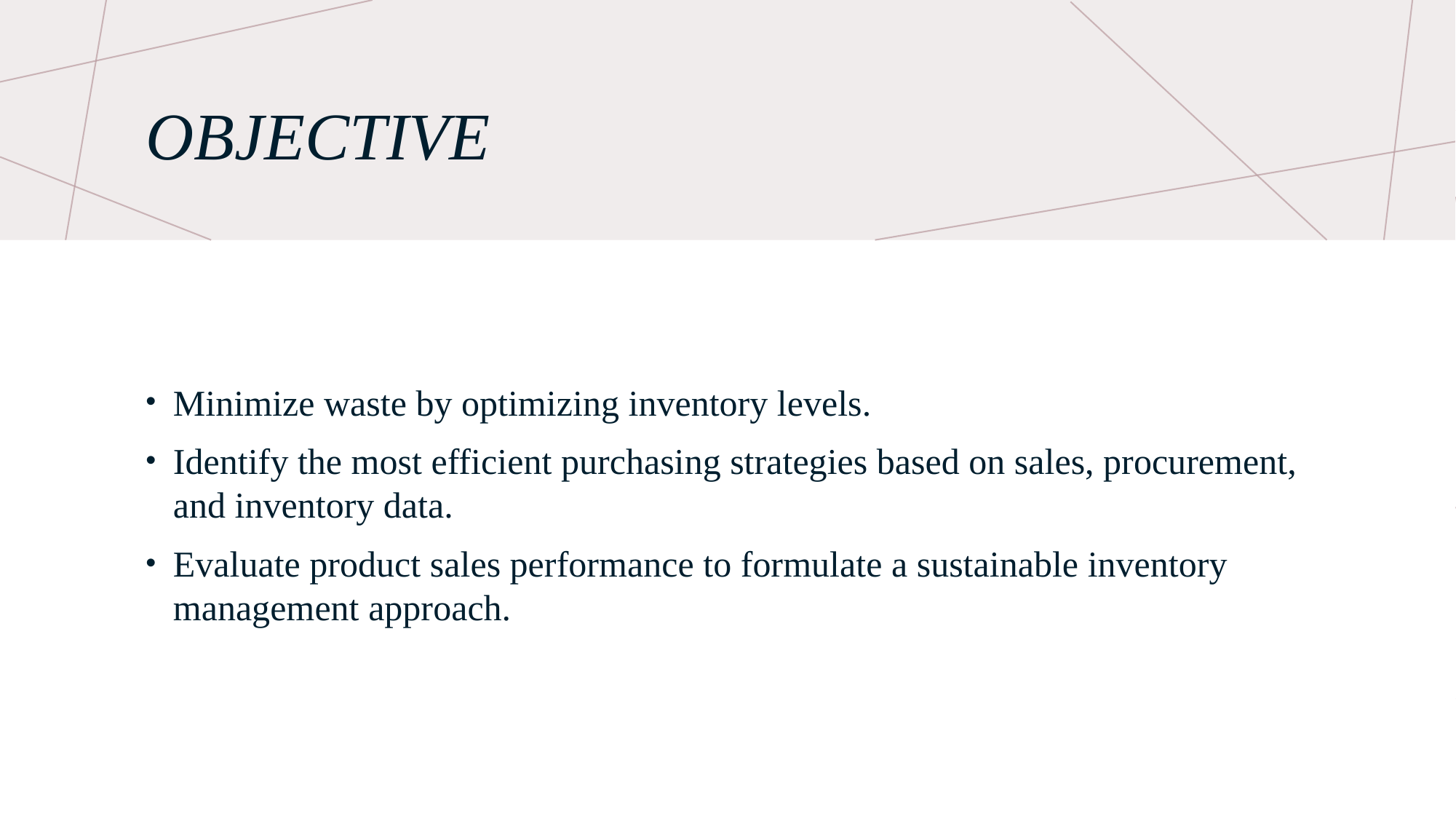

# Objective

Minimize waste by optimizing inventory levels.
Identify the most efficient purchasing strategies based on sales, procurement, and inventory data.
Evaluate product sales performance to formulate a sustainable inventory management approach.